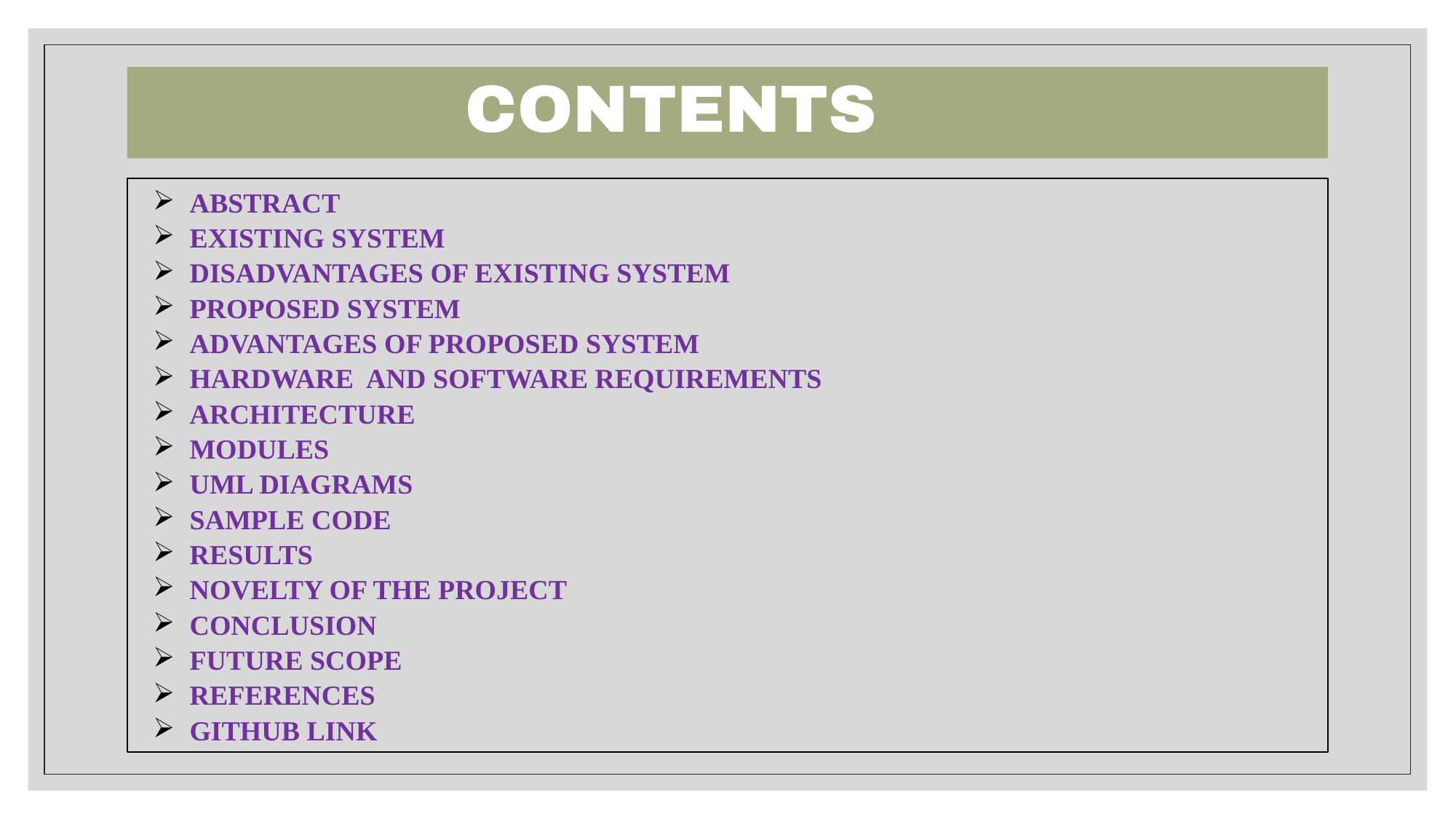

# CONTENTS
ABSTRACT
EXISTING SYSTEM
DISADVANTAGES OF EXISTING SYSTEM
PROPOSED SYSTEM
ADVANTAGES OF PROPOSED SYSTEM
HARDWARE  AND SOFTWARE REQUIREMENTS
ARCHITECTURE
MODULES
UML DIAGRAMS
SAMPLE CODE
RESULTS
NOVELTY OF THE PROJECT
CONCLUSION
FUTURE SCOPE
REFERENCES
GITHUB LINK